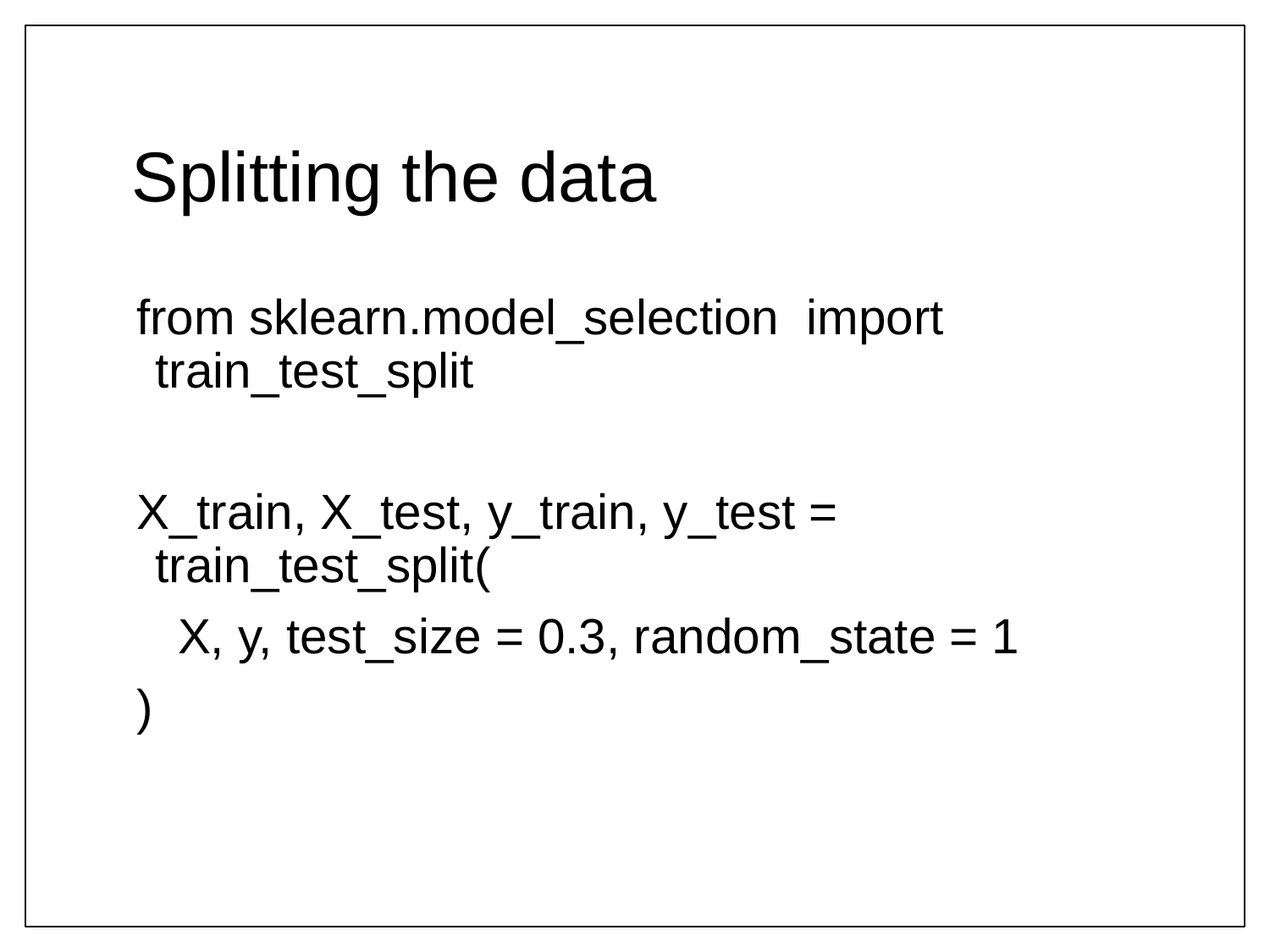

# Splitting the data
from sklearn.model_selection  import train_test_split

X_train, X_test, y_train, y_test = train_test_split(
   X, y, test_size = 0.3, random_state = 1
)